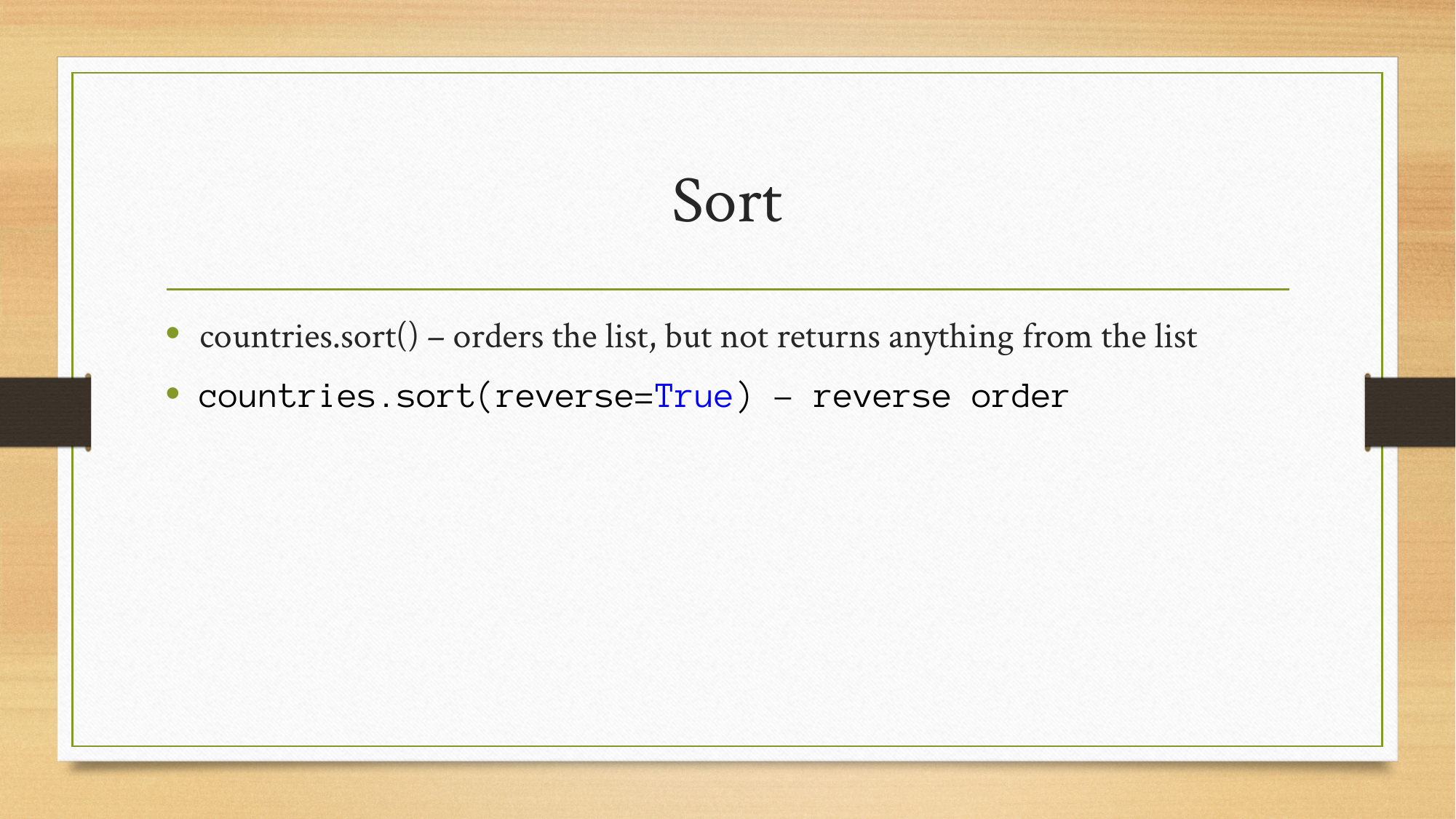

# Sort
countries.sort() – orders the list, but not returns anything from the list
countries.sort(reverse=True) – reverse order